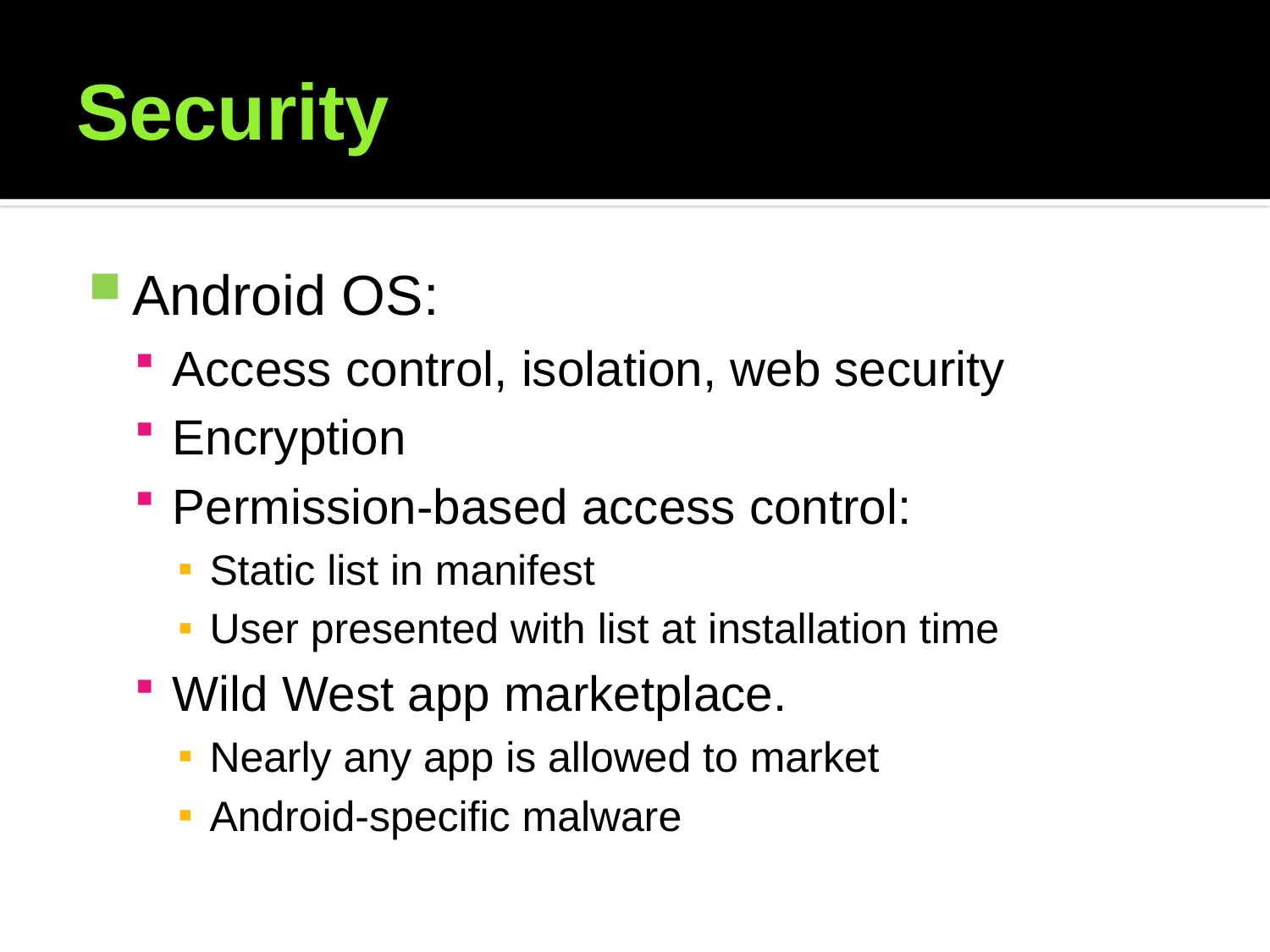

# Security
Android OS:
Access control, isolation, web security
Encryption
Permission-based access control:
Static list in manifest
User presented with list at installation time
Wild West app marketplace.
Nearly any app is allowed to market
Android-specific malware